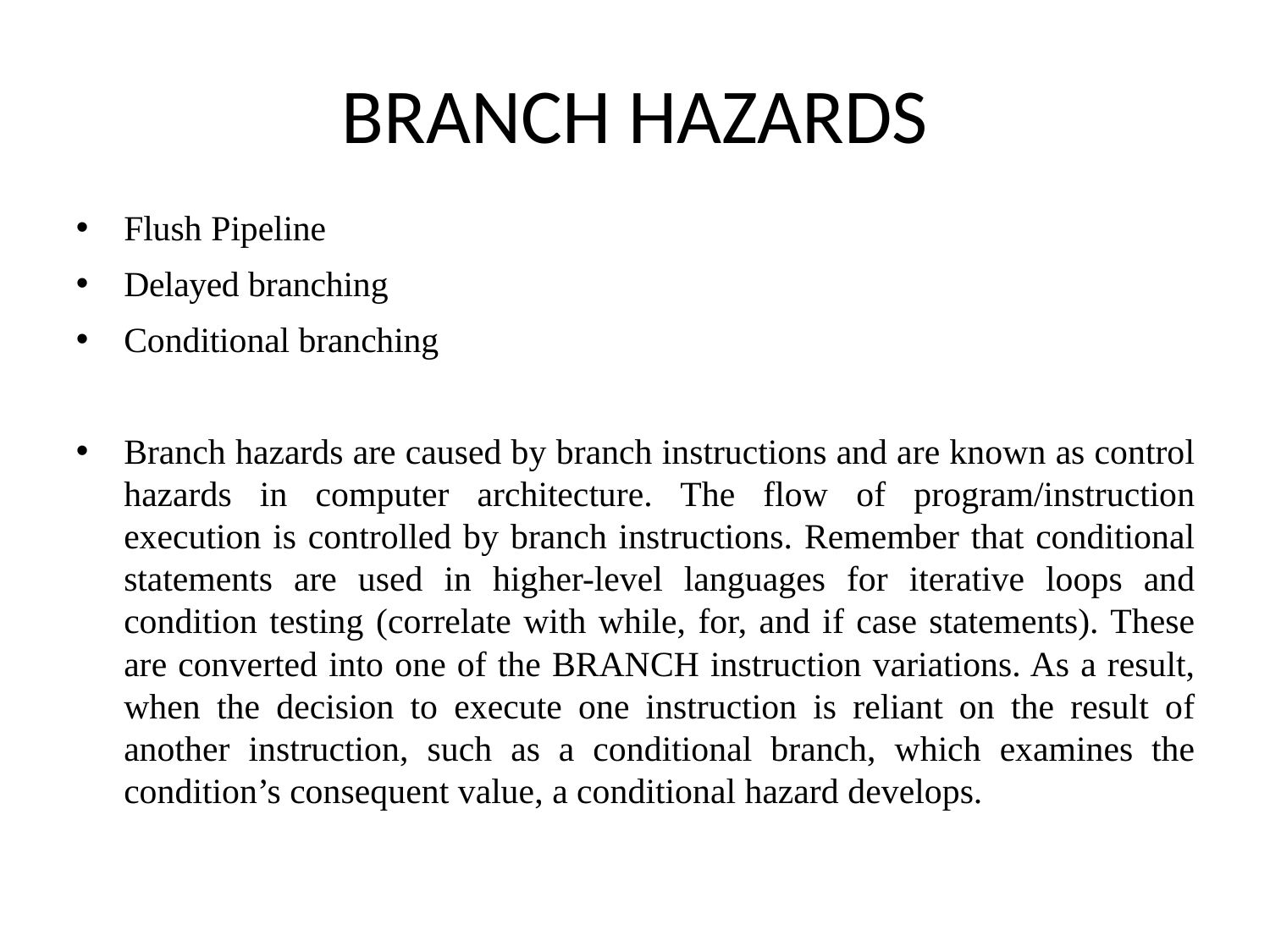

# BRANCH HAZARDS
Flush Pipeline
Delayed branching
Conditional branching

Branch hazards are caused by branch instructions and are known as control hazards in computer architecture. The flow of program/instruction execution is controlled by branch instructions. Remember that conditional statements are used in higher-level languages for iterative loops and condition testing (correlate with while, for, and if case statements). These are converted into one of the BRANCH instruction variations. As a result, when the decision to execute one instruction is reliant on the result of another instruction, such as a conditional branch, which examines the condition’s consequent value, a conditional hazard develops.